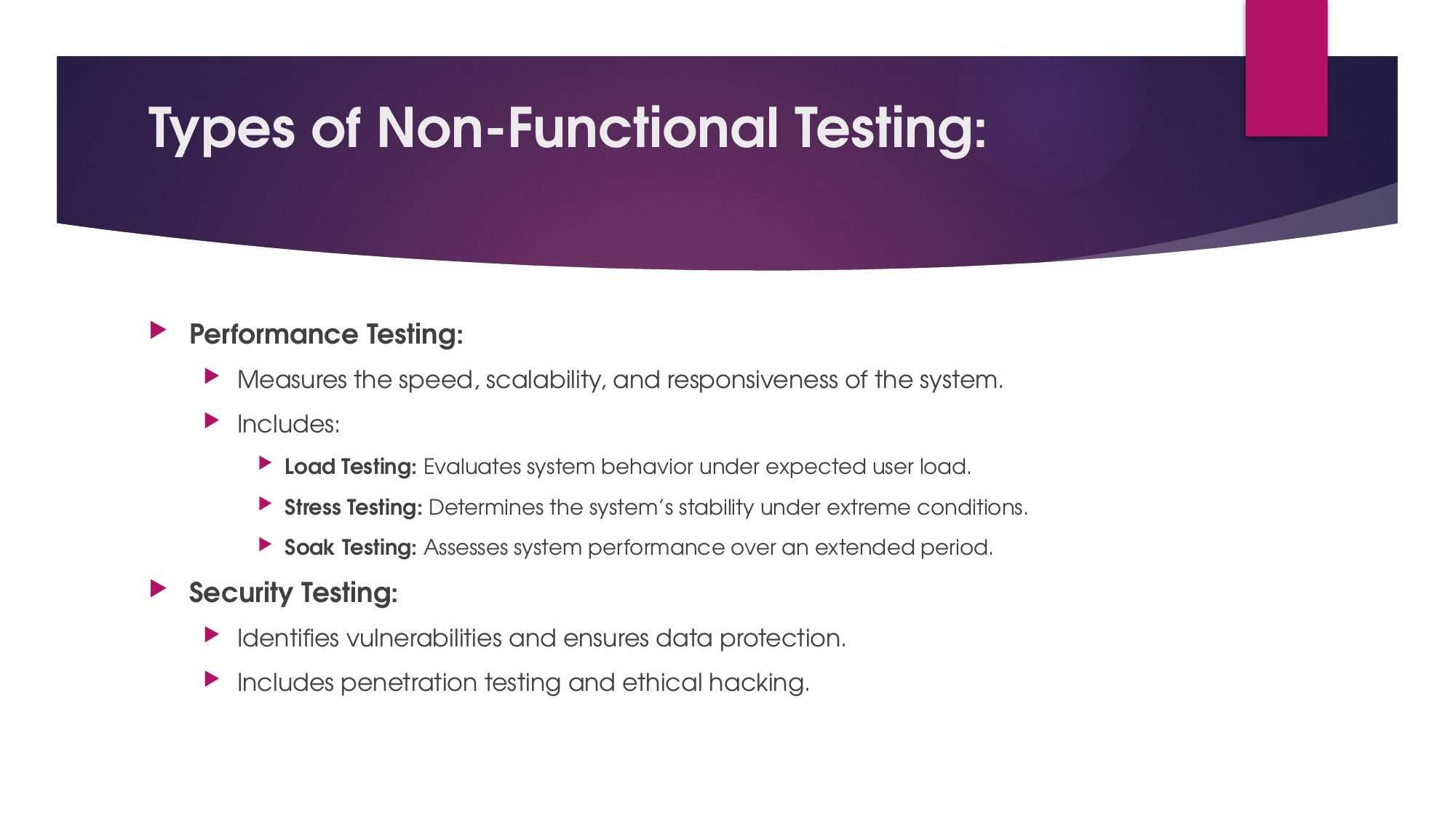

# Types of Non-Functional Testing:
Performance Testing:
Measures the speed, scalability, and responsiveness of the system.
Includes:
Load Testing: Evaluates system behavior under expected user load.
Stress Testing: Determines the system’s stability under extreme conditions.
Soak Testing: Assesses system performance over an extended period.
Security Testing:
Identifies vulnerabilities and ensures data protection.
Includes penetration testing and ethical hacking.